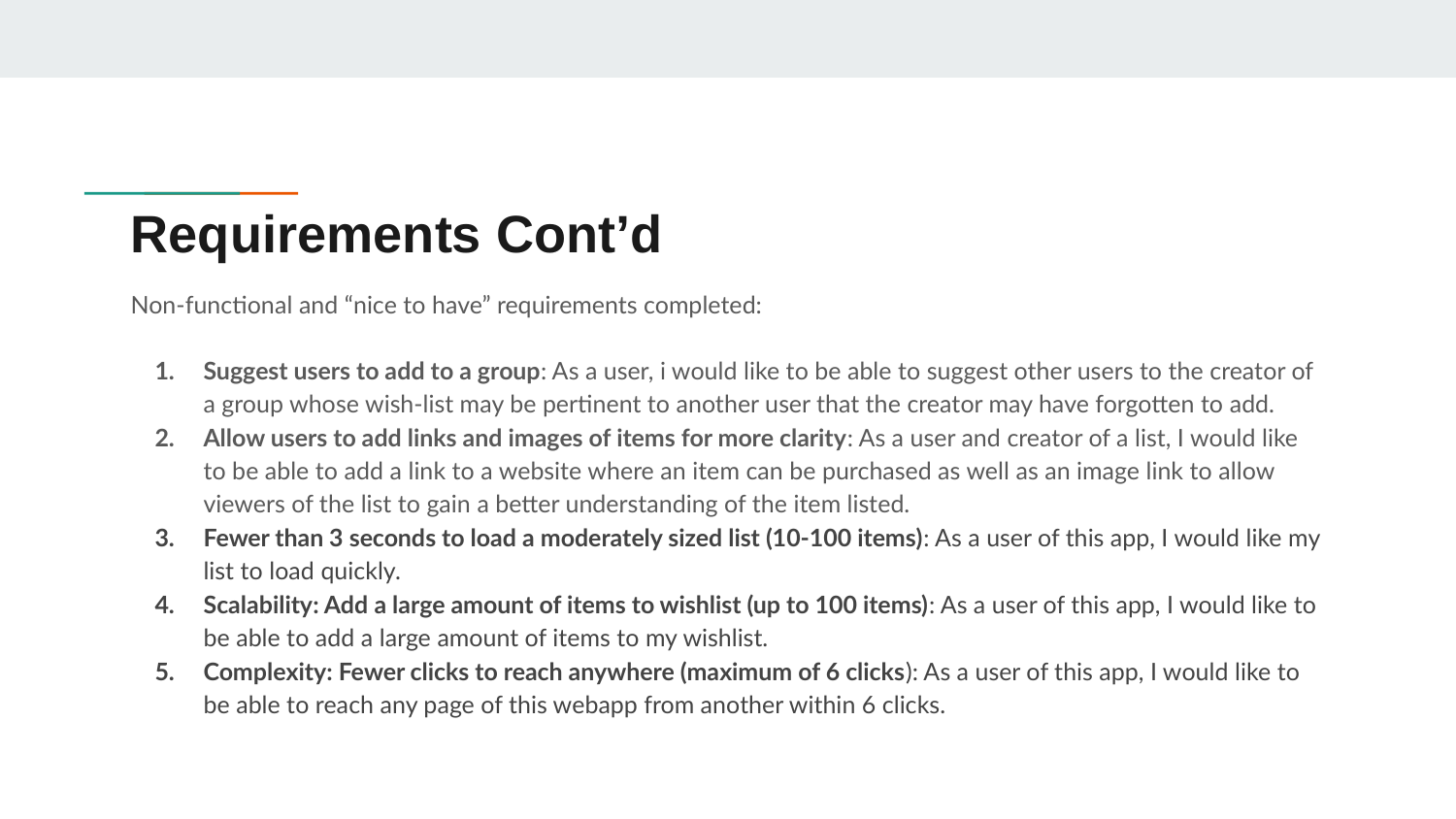

# Requirements Cont’d
Non-functional and “nice to have” requirements completed:
Suggest users to add to a group: As a user, i would like to be able to suggest other users to the creator of a group whose wish-list may be pertinent to another user that the creator may have forgotten to add.
Allow users to add links and images of items for more clarity: As a user and creator of a list, I would like to be able to add a link to a website where an item can be purchased as well as an image link to allow viewers of the list to gain a better understanding of the item listed.
Fewer than 3 seconds to load a moderately sized list (10-100 items): As a user of this app, I would like my list to load quickly.
Scalability: Add a large amount of items to wishlist (up to 100 items): As a user of this app, I would like to be able to add a large amount of items to my wishlist.
Complexity: Fewer clicks to reach anywhere (maximum of 6 clicks): As a user of this app, I would like to be able to reach any page of this webapp from another within 6 clicks.